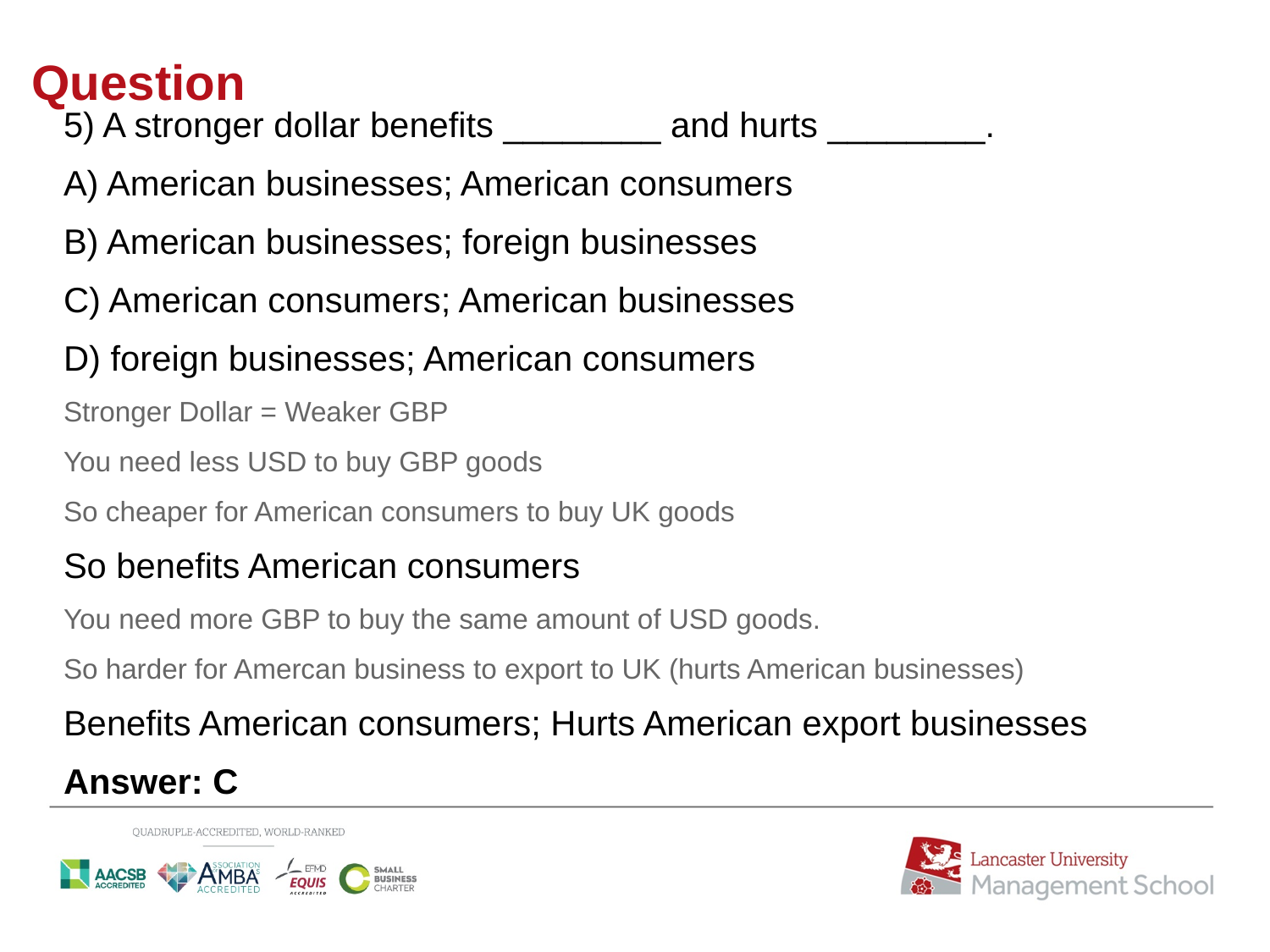

# Question

5) A stronger dollar benefits ________ and hurts ________.
A) American businesses; American consumers
B) American businesses; foreign businesses
C) American consumers; American businesses
D) foreign businesses; American consumers
Stronger Dollar = Weaker GBP
You need less USD to buy GBP goods
So cheaper for American consumers to buy UK goods
So benefits American consumers
You need more GBP to buy the same amount of USD goods.
So harder for Amercan business to export to UK (hurts American businesses)
Benefits American consumers; Hurts American export businesses
Answer: C